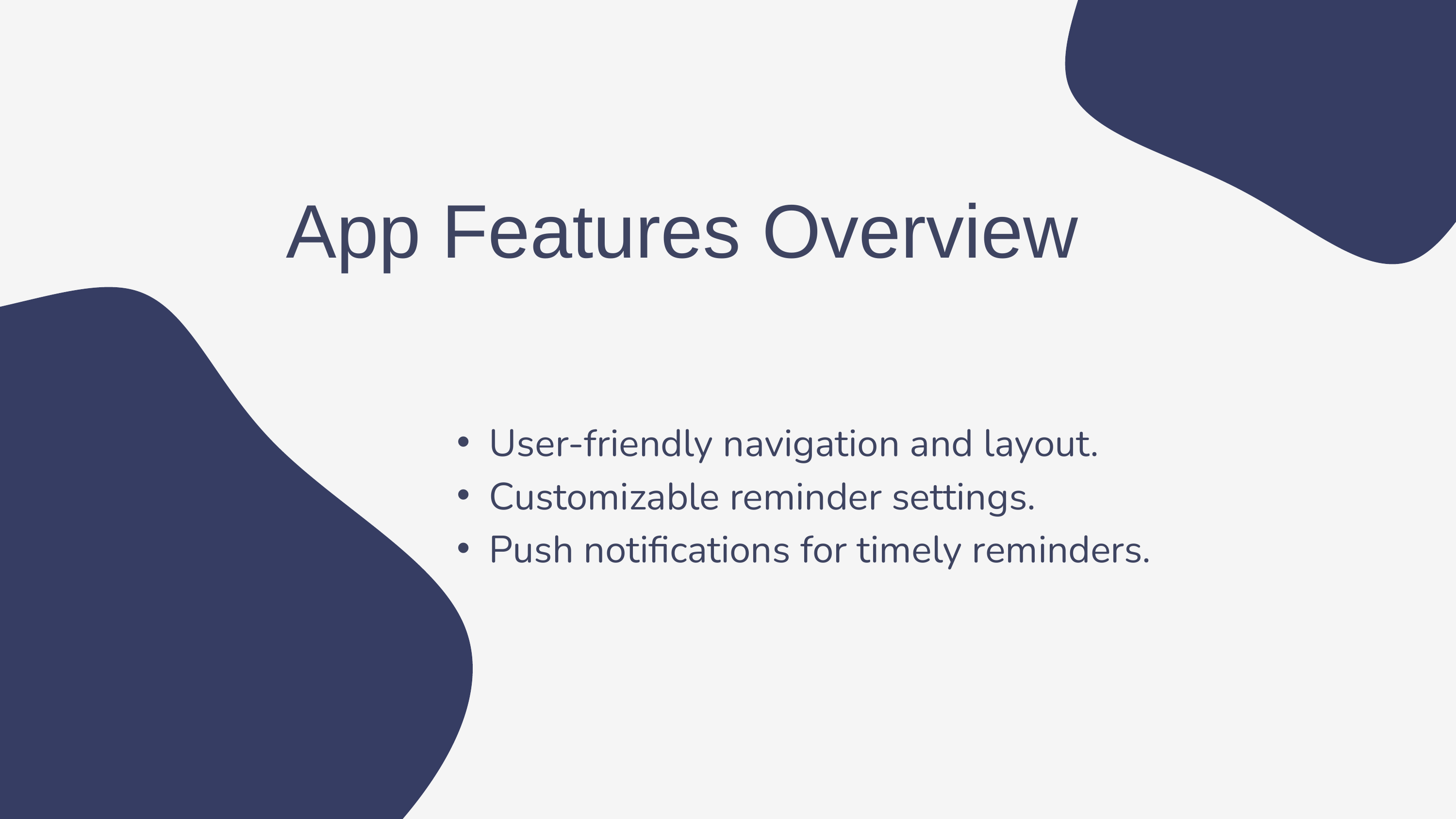

App Features Overview
User-friendly navigation and layout.
Customizable reminder settings.
Push notifications for timely reminders.